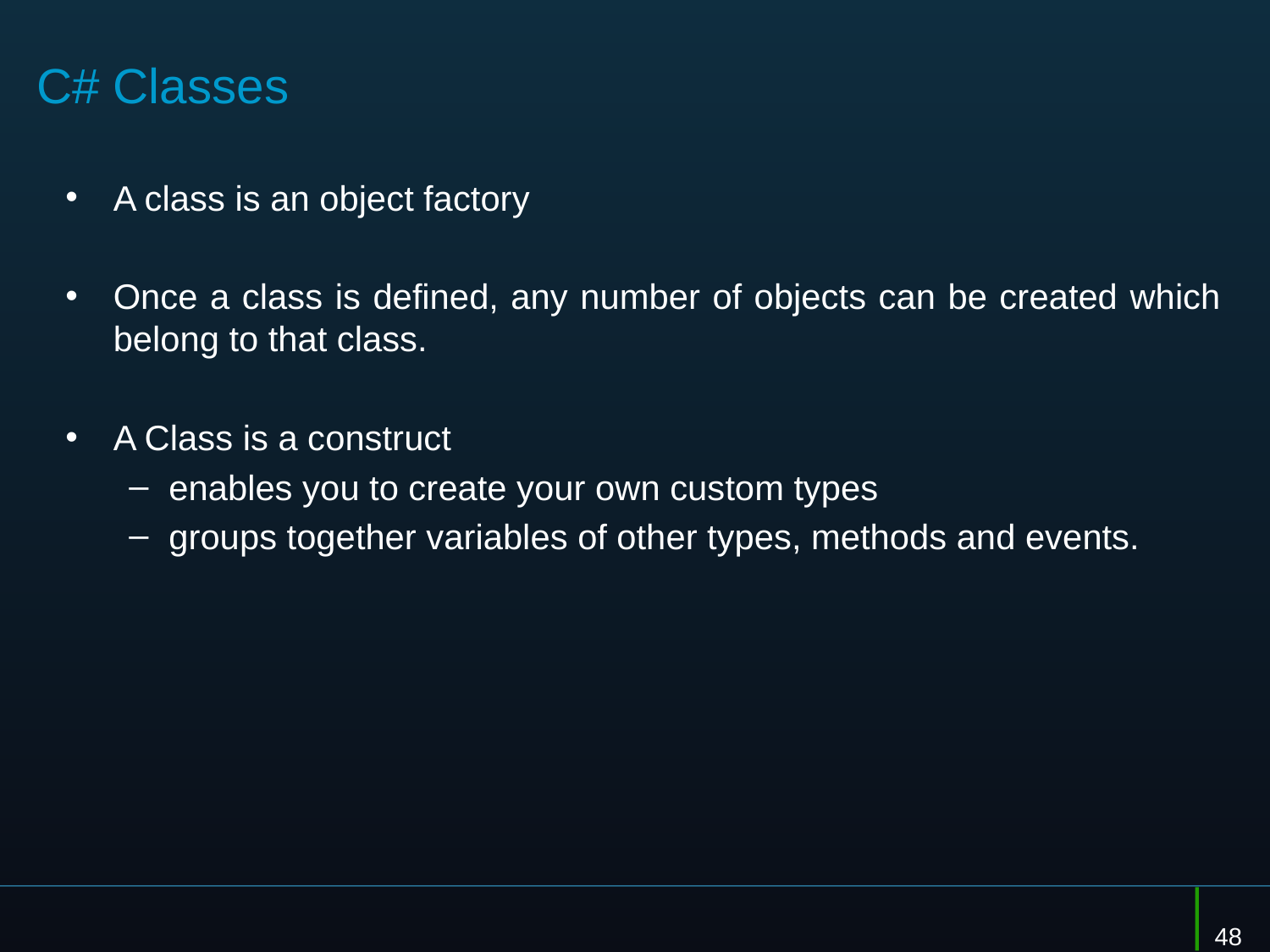

# C# Classes
A class is an object factory

Once a class is defined, any number of objects can be created which belong to that class.

A Class is a construct
enables you to create your own custom types
groups together variables of other types, methods and events.

48